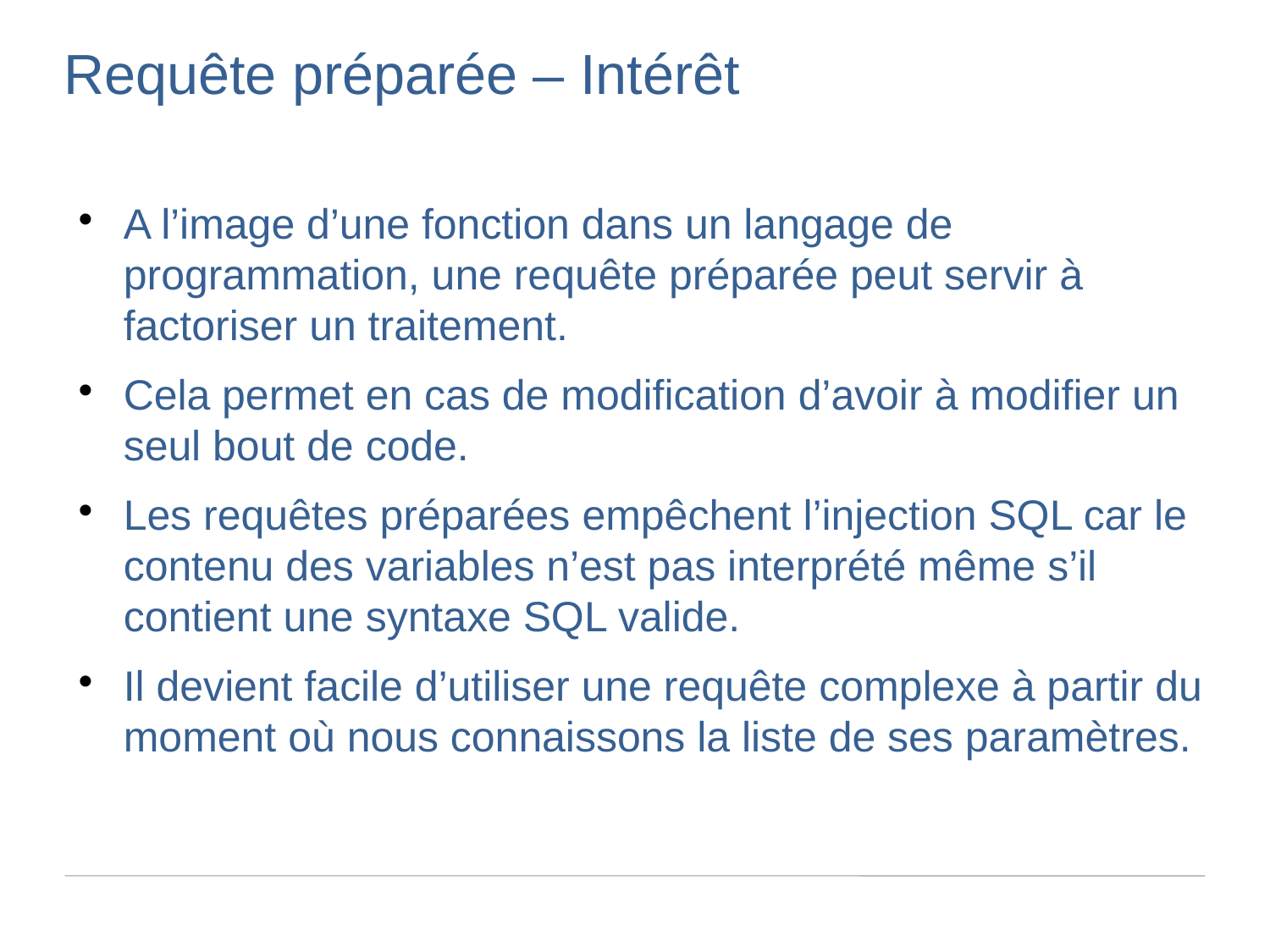

Requête préparée – Intérêt
A l’image d’une fonction dans un langage de programmation, une requête préparée peut servir à factoriser un traitement.
Cela permet en cas de modification d’avoir à modifier un seul bout de code.
Les requêtes préparées empêchent l’injection SQL car le contenu des variables n’est pas interprété même s’il contient une syntaxe SQL valide.
Il devient facile d’utiliser une requête complexe à partir du moment où nous connaissons la liste de ses paramètres.